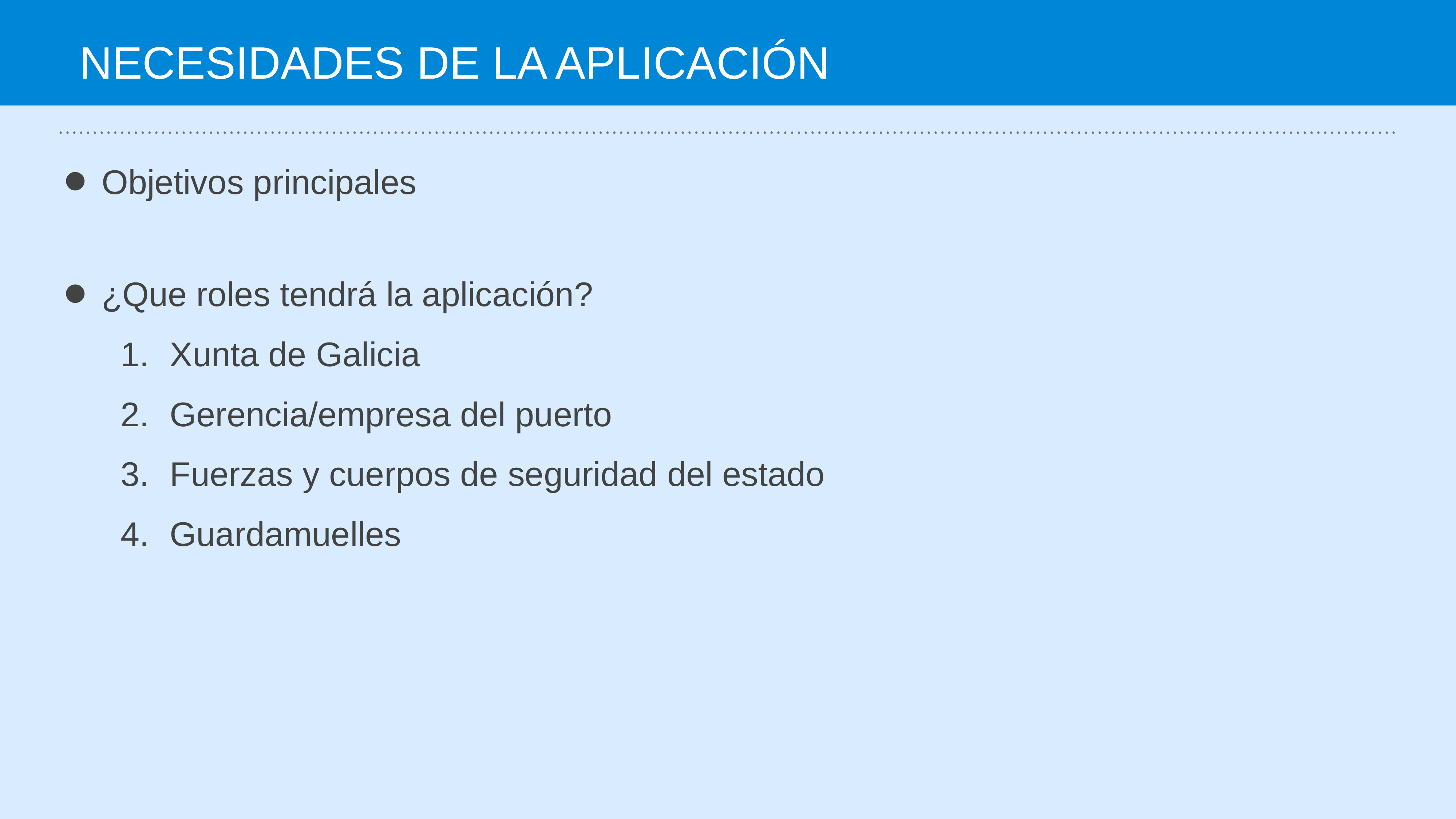

NECESIDADES DE LA APLICACIÓN
Objetivos principales
¿Que roles tendrá la aplicación?
Xunta de Galicia
Gerencia/empresa del puerto
Fuerzas y cuerpos de seguridad del estado
Guardamuelles